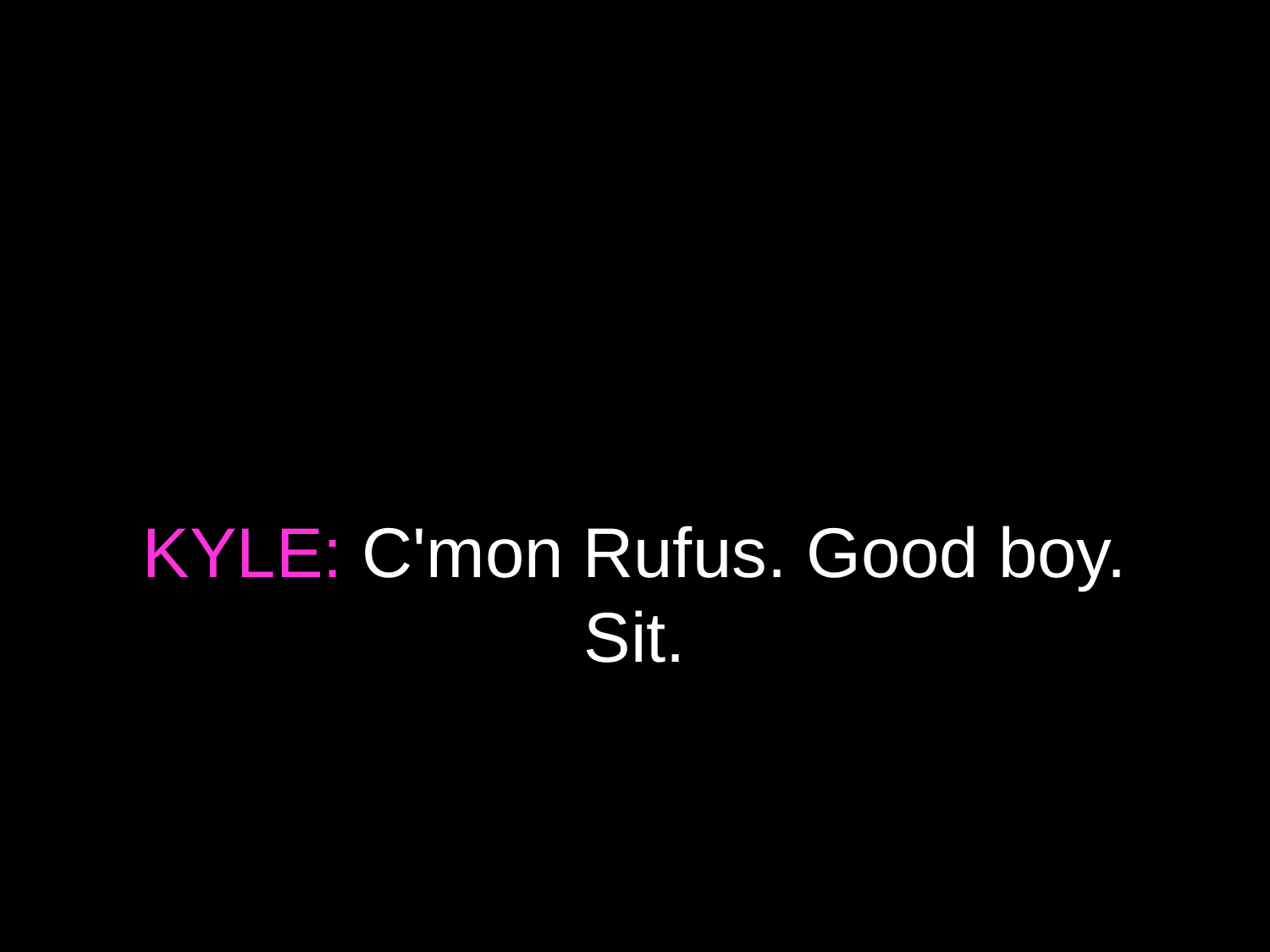

# KYLE: C'mon Rufus. Good boy. Sit.